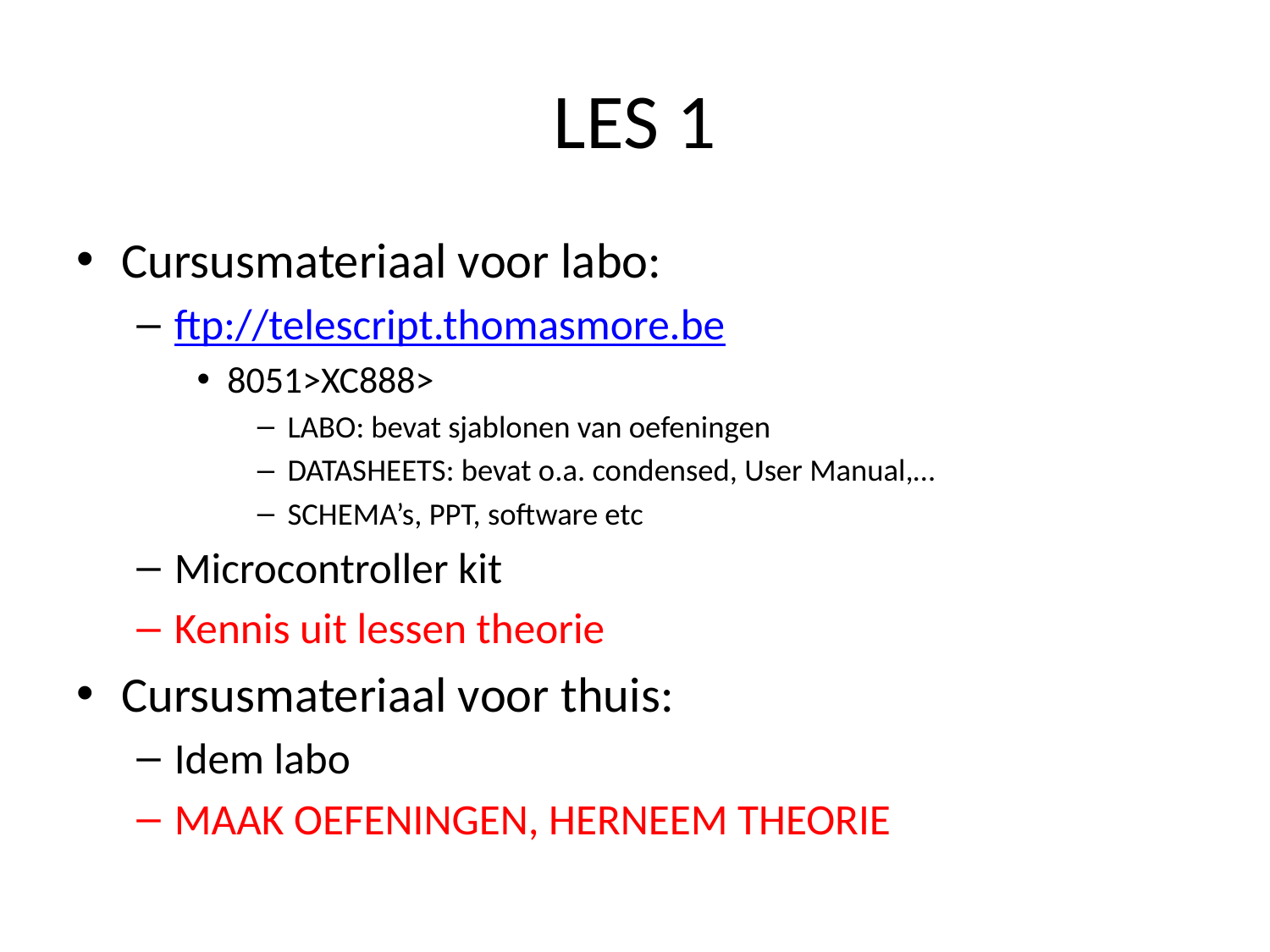

# LES 1
Cursusmateriaal voor labo:
ftp://telescript.thomasmore.be
8051>XC888>
LABO: bevat sjablonen van oefeningen
DATASHEETS: bevat o.a. condensed, User Manual,…
SCHEMA’s, PPT, software etc
Microcontroller kit
Kennis uit lessen theorie
Cursusmateriaal voor thuis:
Idem labo
MAAK OEFENINGEN, HERNEEM THEORIE